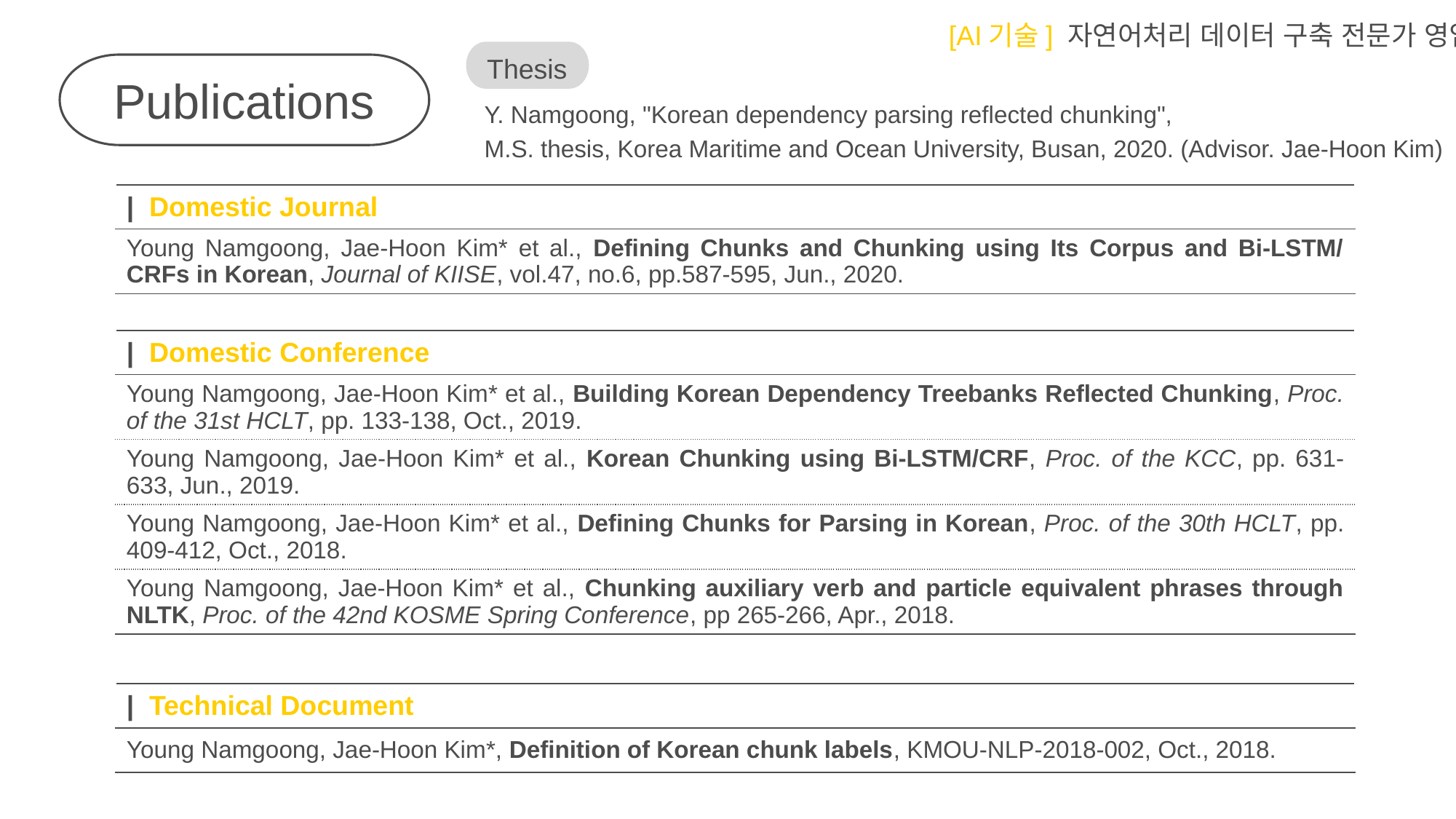

Thesis

Y. Namgoong, "Korean dependency parsing reflected chunking",
M.S. thesis, Korea Maritime and Ocean University, Busan, 2020. (Advisor. Jae-Hoon Kim)
Publications
| | Domestic Journal |
| --- |
| Young Namgoong, Jae-Hoon Kim\* et al., Defining Chunks and Chunking using Its Corpus and Bi-LSTM/CRFs in Korean, Journal of KIISE, vol.47, no.6, pp.587-595, Jun., 2020. |
| | Domestic Conference |
| --- |
| Young Namgoong, Jae-Hoon Kim\* et al., Building Korean Dependency Treebanks Reflected Chunking, Proc. of the 31st HCLT, pp. 133-138, Oct., 2019. |
| Young Namgoong, Jae-Hoon Kim\* et al., Korean Chunking using Bi-LSTM/CRF, Proc. of the KCC, pp. 631-633, Jun., 2019. |
| Young Namgoong, Jae-Hoon Kim\* et al., Defining Chunks for Parsing in Korean, Proc. of the 30th HCLT, pp. 409-412, Oct., 2018. |
| Young Namgoong, Jae-Hoon Kim\* et al., Chunking auxiliary verb and particle equivalent phrases through NLTK, Proc. of the 42nd KOSME Spring Conference, pp 265-266, Apr., 2018. |
| | Technical Document |
| --- |
| Young Namgoong, Jae-Hoon Kim\*, Definition of Korean chunk labels, KMOU-NLP-2018-002, Oct., 2018. |